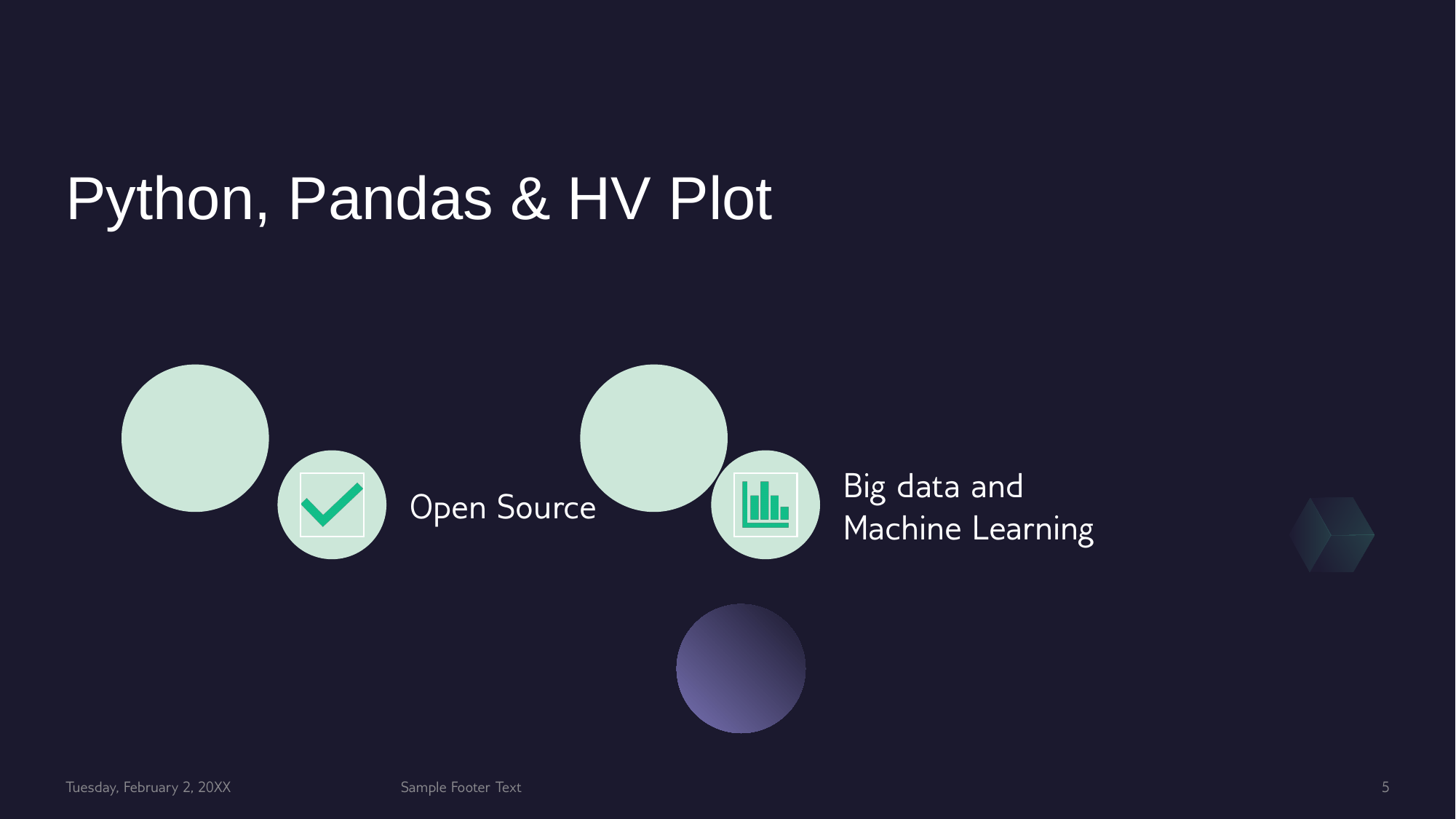

# Python, Pandas & HV Plot

Open Source
Big data and Machine Learning

Tuesday, February 2, 20XX
Sample Footer Text
5